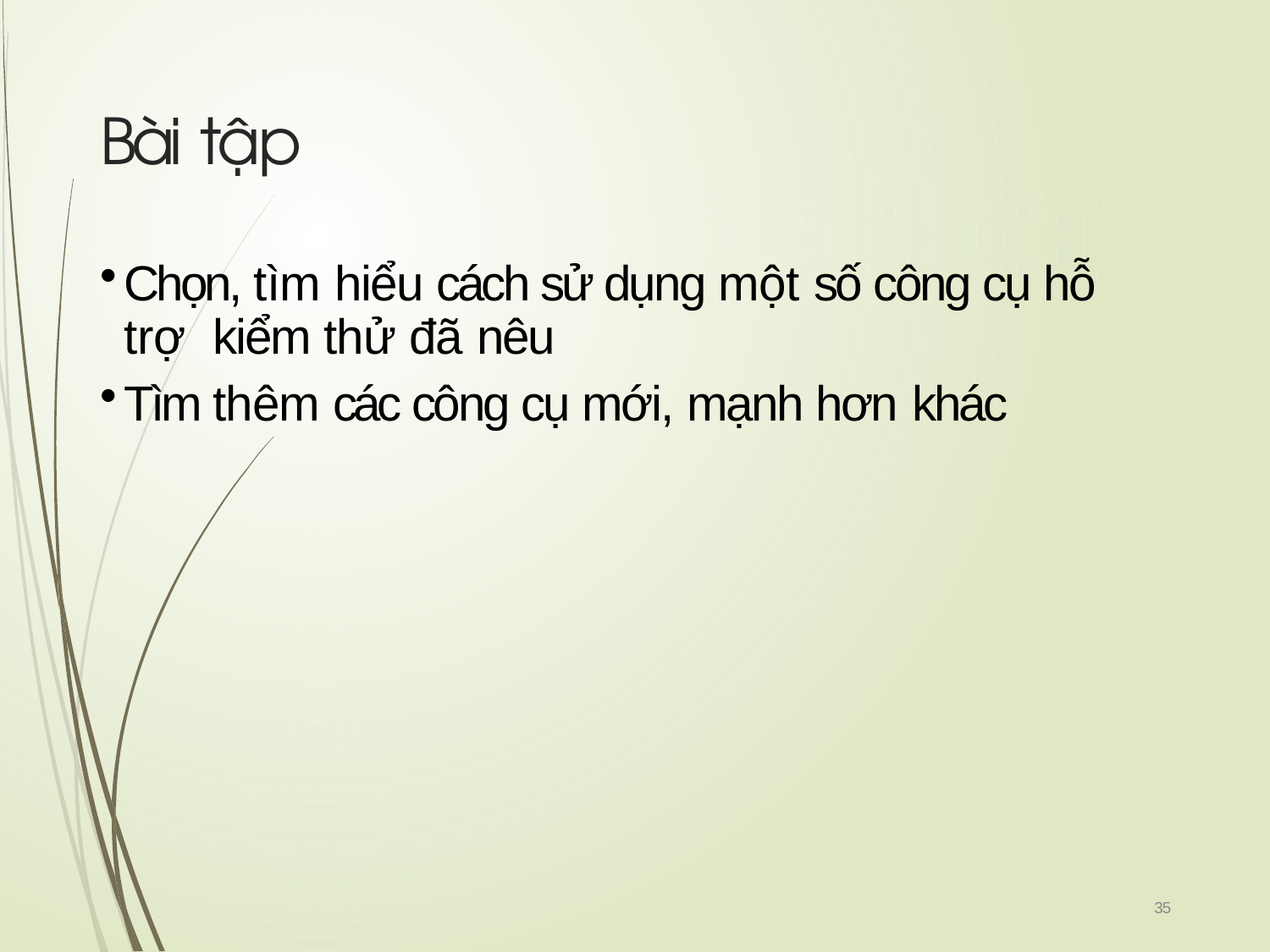

# Bài tập
Chọn, tìm hiểu cách sử dụng một số công cụ hỗ trợ  kiểm thử đã nêu
Tìm thêm các công cụ mới, mạnh hơn khác
35